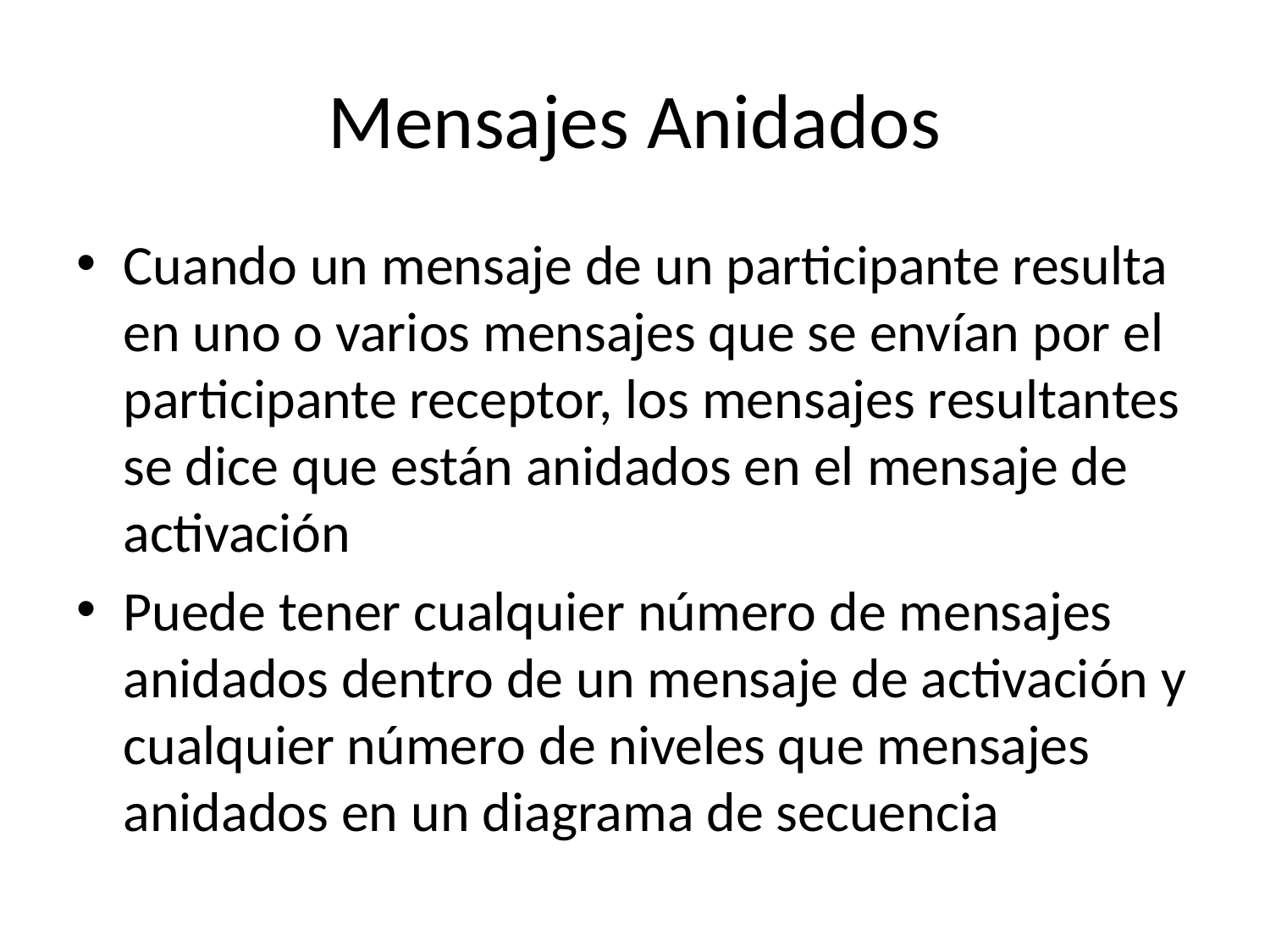

# Mensajes Anidados
Cuando un mensaje de un participante resulta en uno o varios mensajes que se envían por el participante receptor, los mensajes resultantes se dice que están anidados en el mensaje de activación
Puede tener cualquier número de mensajes anidados dentro de un mensaje de activación y cualquier número de niveles que mensajes anidados en un diagrama de secuencia